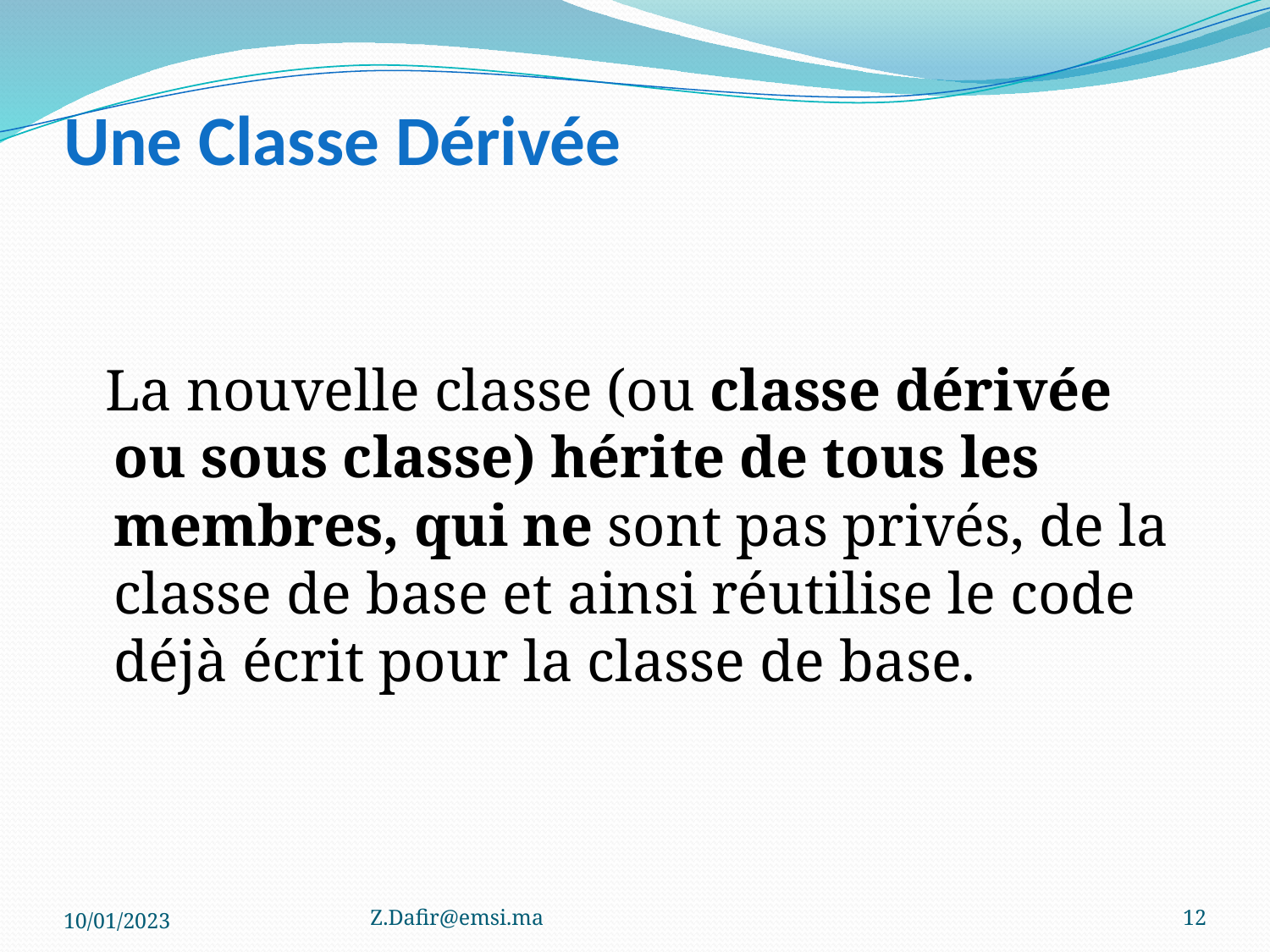

# Une Classe Dérivée

  La nouvelle classe (ou classe dérivée ou sous classe) hérite de tous les membres, qui ne sont pas privés, de la classe de base et ainsi réutilise le code déjà écrit pour la classe de base.

10/01/2023
Z.Dafir@emsi.ma
12